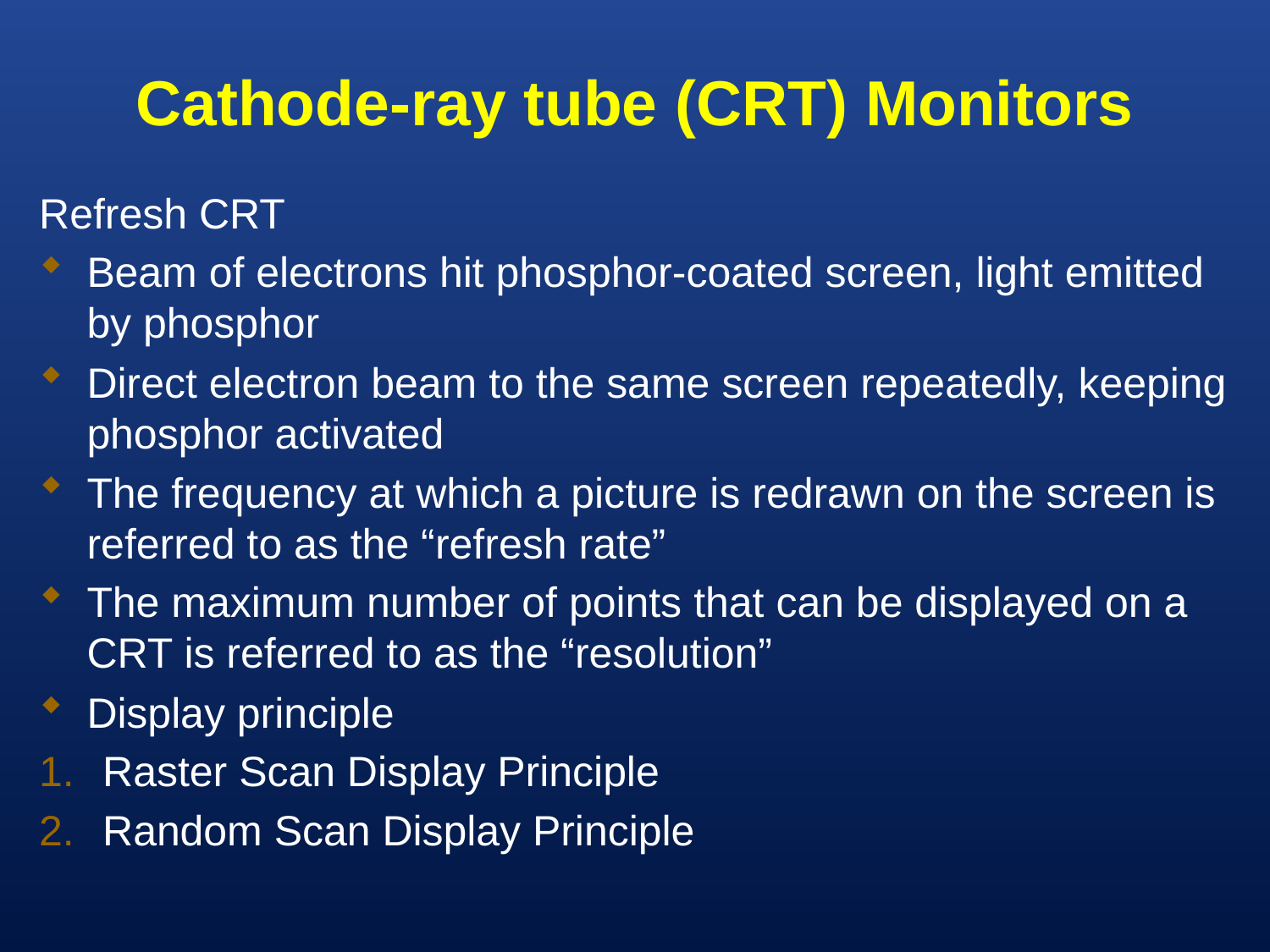

# Cathode-ray tube (CRT) Monitors
Refresh CRT
Beam of electrons hit phosphor-coated screen, light emitted by phosphor
Direct electron beam to the same screen repeatedly, keeping phosphor activated
The frequency at which a picture is redrawn on the screen is referred to as the “refresh rate”
The maximum number of points that can be displayed on a CRT is referred to as the “resolution”
Display principle
Raster Scan Display Principle
Random Scan Display Principle